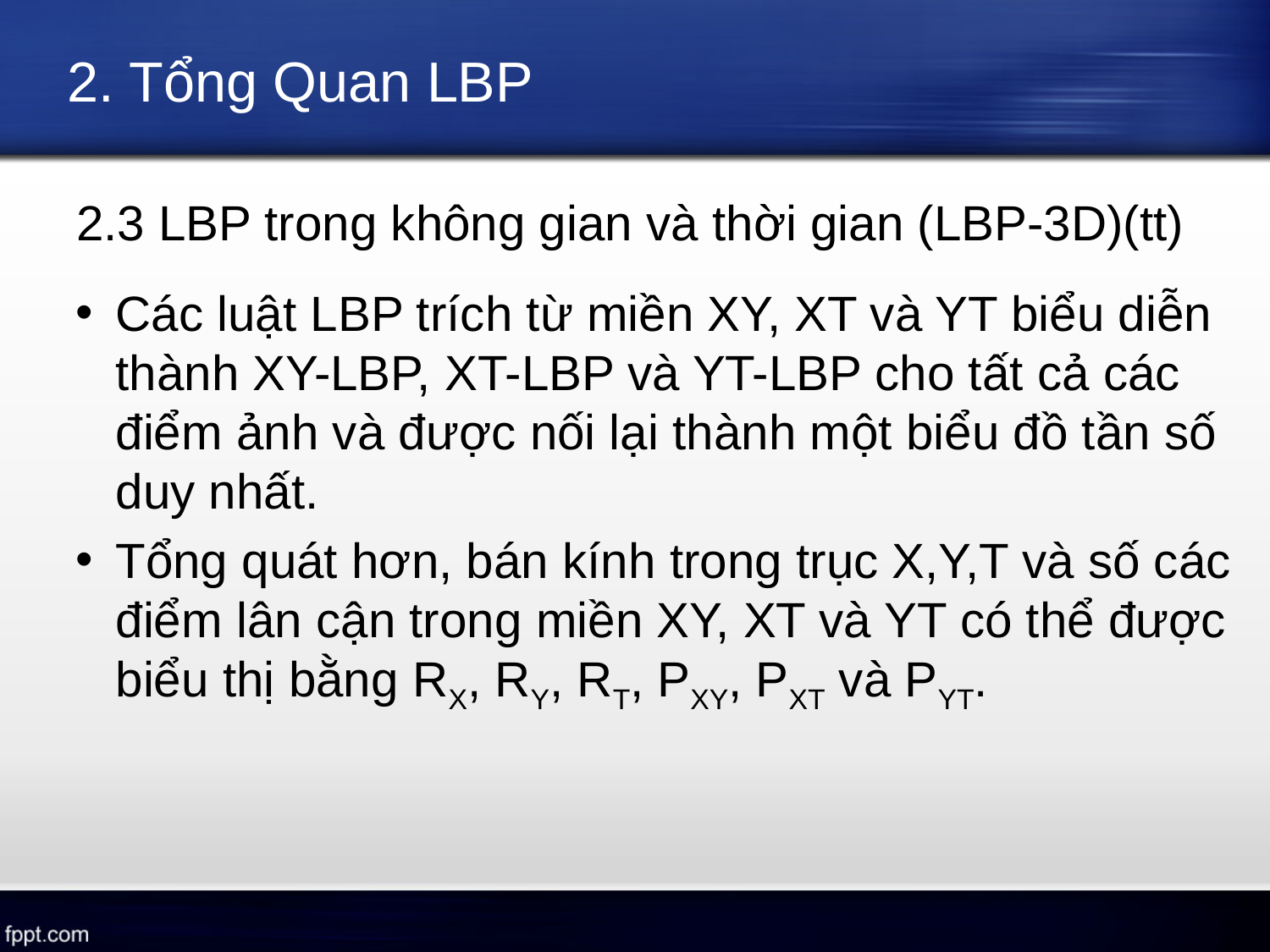

# 2. Tổng Quan LBP
2.3 LBP trong không gian và thời gian (LBP-3D)(tt)
Các luật LBP trích từ miền XY, XT và YT biểu diễn thành XY-LBP, XT-LBP và YT-LBP cho tất cả các điểm ảnh và được nối lại thành một biểu đồ tần số duy nhất.
Tổng quát hơn, bán kính trong trục X,Y,T và số các điểm lân cận trong miền XY, XT và YT có thể được biểu thị bằng RX, RY, RT, PXY, PXT và PYT.